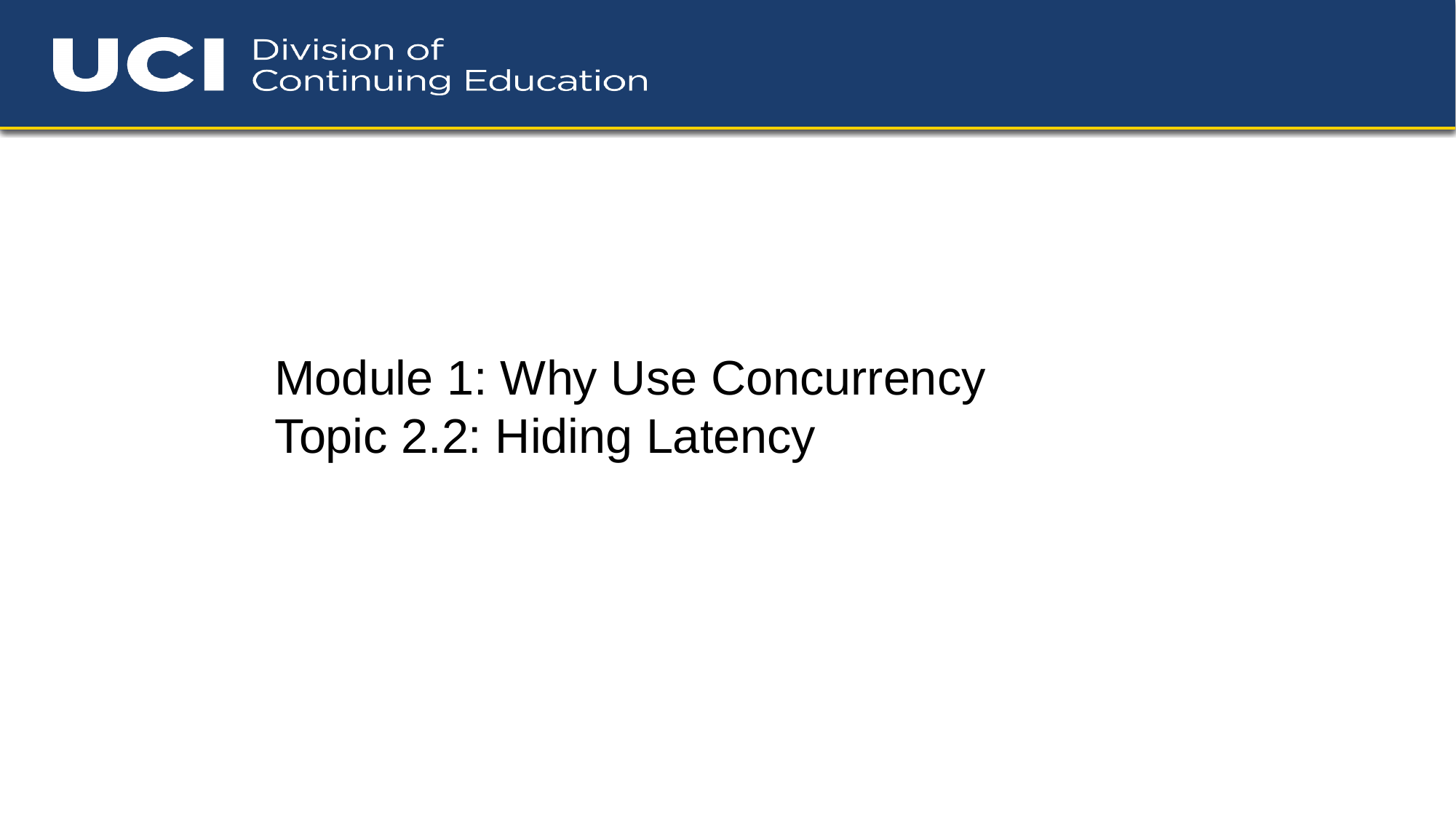

Module 1: Why Use Concurrency
Topic 2.2: Hiding Latency